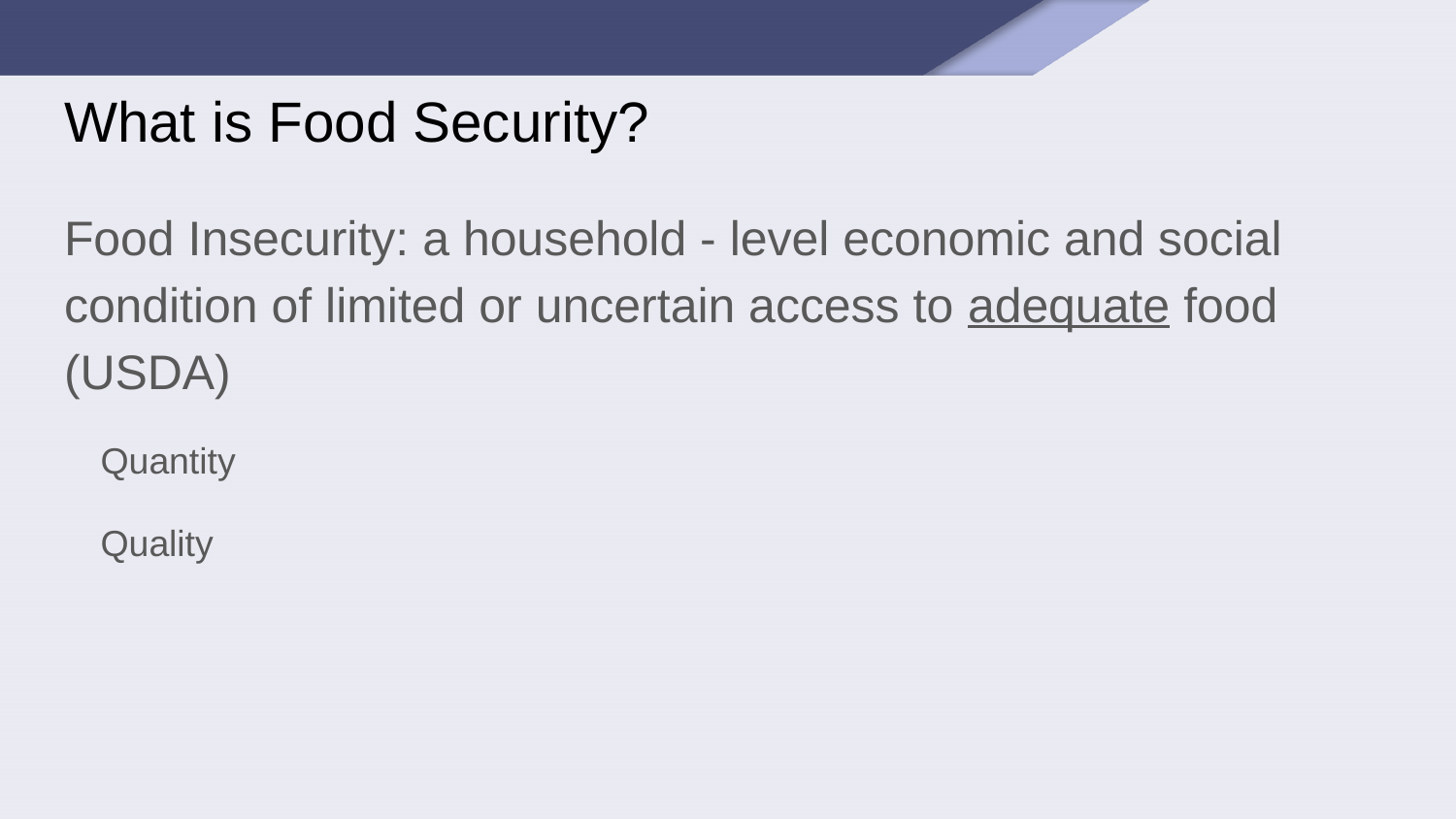

# What is Food Security?
Food Insecurity: a household - level economic and social condition of limited or uncertain access to adequate food (USDA)
Quantity
Quality